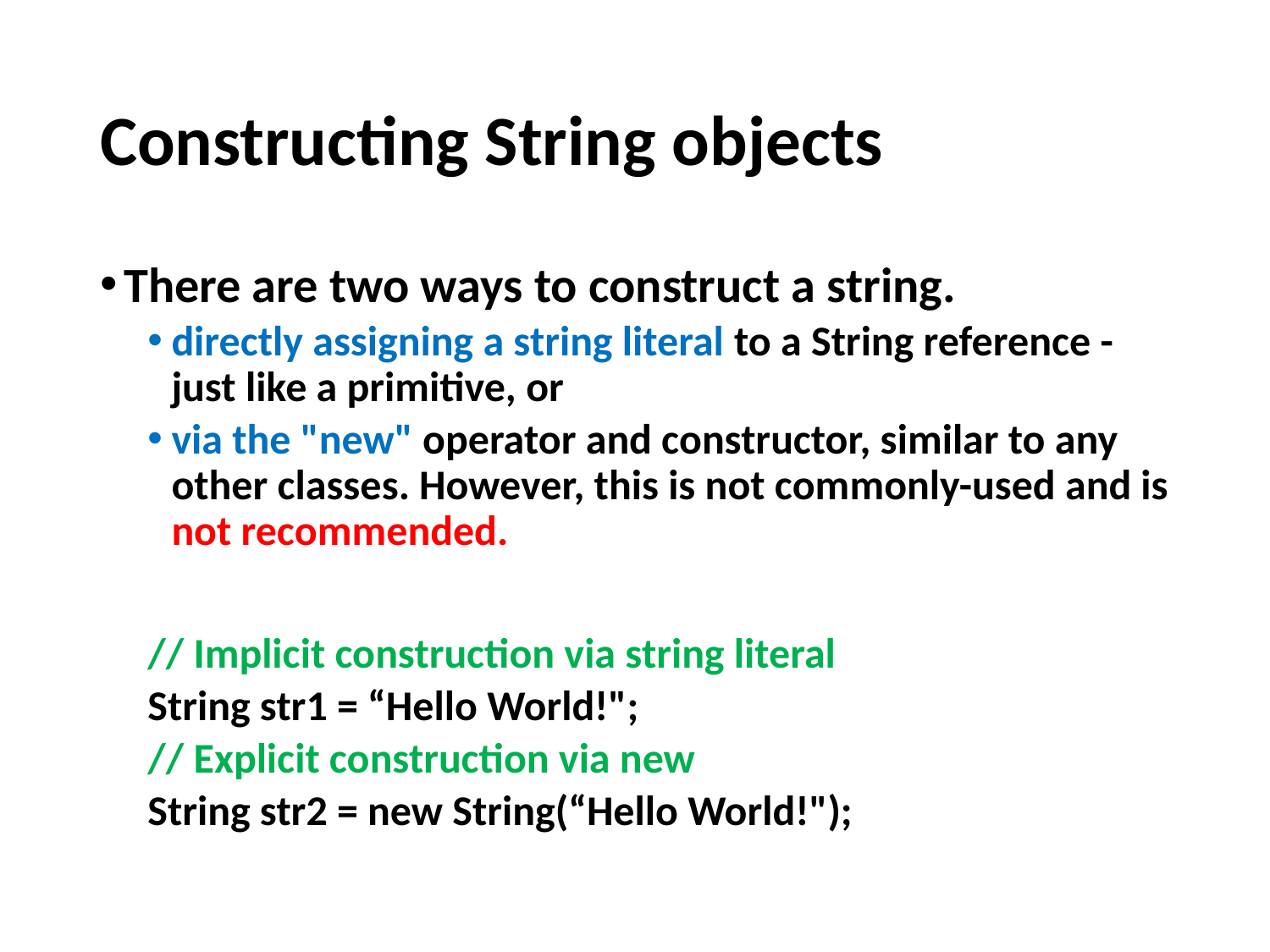

# Constructing String objects
There are two ways to construct a string.
directly assigning a string literal to a String reference - just like a primitive, or
via the "new" operator and constructor, similar to any other classes. However, this is not commonly-used and is not recommended.

// Implicit construction via string literal
String str1 = “Hello World!";
// Explicit construction via new
String str2 = new String(“Hello World!");